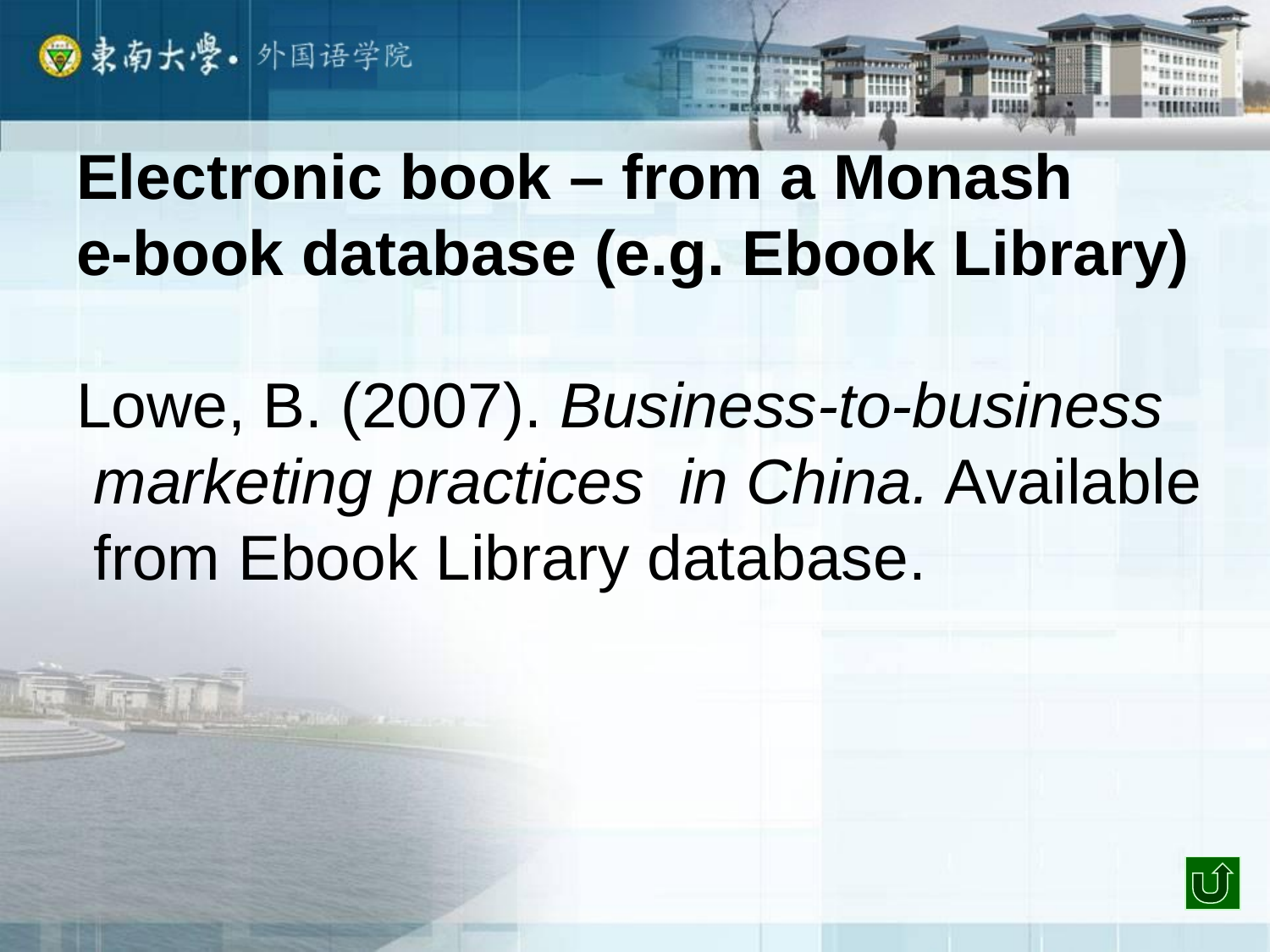

Electronic book – from a Monash
e-book database (e.g. Ebook Library)

Lowe, B. (2007). Business-to-business
 marketing practices  in China. Available
 from Ebook Library database.